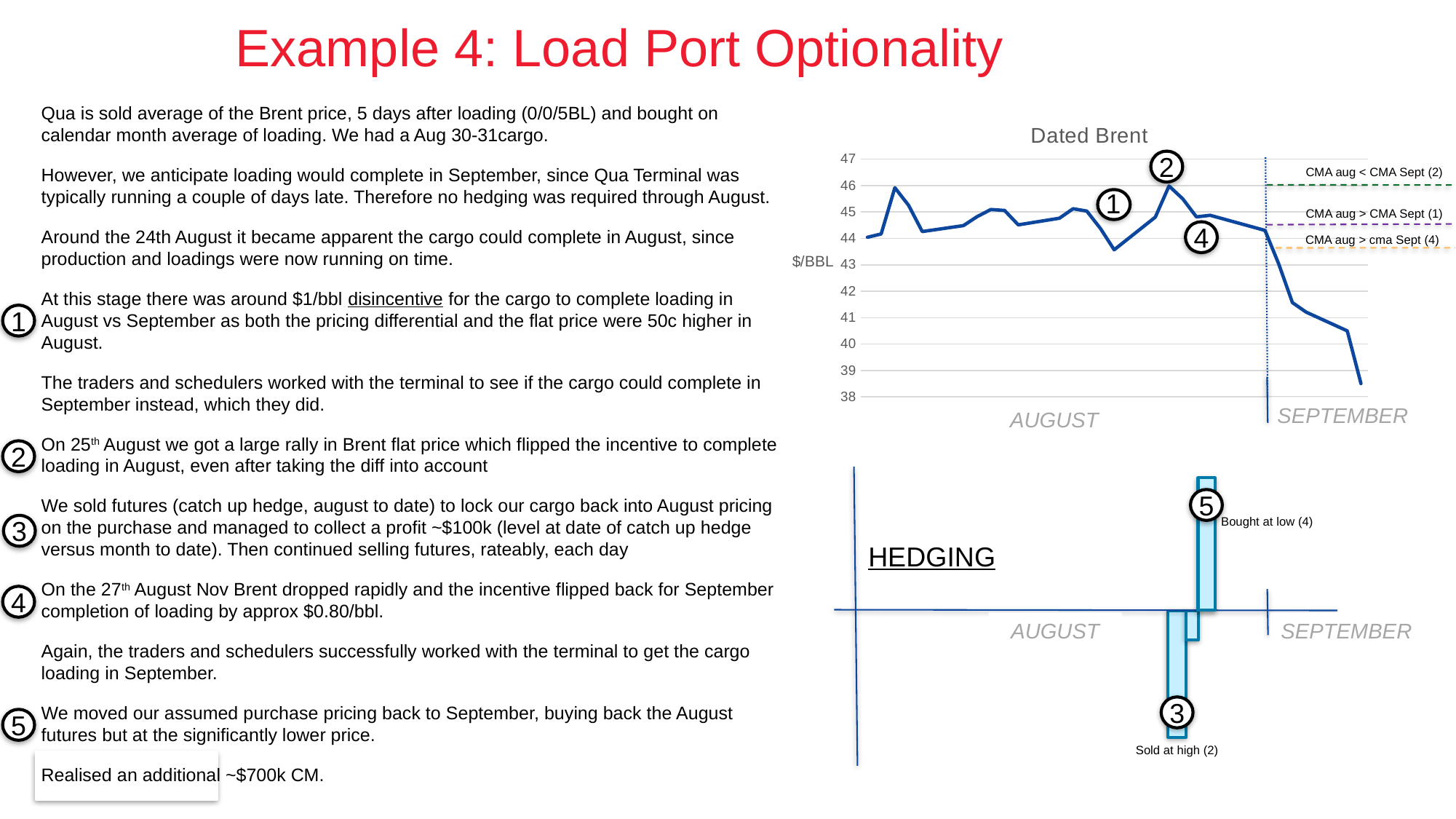

# Example 4: Load Port Optionality
Qua is sold average of the Brent price, 5 days after loading (0/0/5BL) and bought on calendar month average of loading. We had a Aug 30-31cargo.

However, we anticipate loading would complete in September, since Qua Terminal was typically running a couple of days late. Therefore no hedging was required through August.

Around the 24th August it became apparent the cargo could complete in August, since production and loadings were now running on time.

At this stage there was around $1/bbl disincentive for the cargo to complete loading in August vs September as both the pricing differential and the flat price were 50c higher in August.

The traders and schedulers worked with the terminal to see if the cargo could complete in September instead, which they did.

On 25th August we got a large rally in Brent flat price which flipped the incentive to complete loading in August, even after taking the diff into account

We sold futures (catch up hedge, august to date) to lock our cargo back into August pricing on the purchase and managed to collect a profit ~$100k (level at date of catch up hedge versus month to date). Then continued selling futures, rateably, each day

On the 27th August Nov Brent dropped rapidly and the incentive flipped back for September completion of loading by approx $0.80/bbl.

Again, the traders and schedulers successfully worked with the terminal to get the cargo loading in September.

We moved our assumed purchase pricing back to September, buying back the August futures but at the significantly lower price.

Realised an additional ~$700k CM.

### Chart:

| Category | Dated Brent |
|---|---|
| 44046 | 44.045 |
| 44047 | 44.17 |
| 44048 | 45.92 |
| 44049 | 45.255 |
| 44050 | 44.26 |
| 44053 | 44.485 |
| 44054 | 44.825 |
| 44055 | 45.095 |
| 44056 | 45.06 |
| 44057 | 44.515 |
| 44060 | 44.765 |
| 44061 | 45.125 |
| 44062 | 45.035 |
| 44063 | 44.375 |
| 44064 | 43.57 |
| 44067 | 44.805 |
| 44068 | 45.985 |
| 44069 | 45.5 |
| 44070 | 44.815 |
| 44071 | 44.875 |
| 44075 | 44.305 |
| 44076 | 43.035 |
| 44077 | 41.57 |
| 44078 | 41.21 |
| 44081 | 40.5 |
| 44082 | 38.505 |
2

CMA aug < CMA Sept (2)
CMA aug > CMA Sept (1)
4

CMA aug > cma Sept (4)
1

SEPTEMBER
AUGUST
2

5

Bought at low (4)
3

HEDGING
4

AUGUST
SEPTEMBER
3

5

Sold at high (2)